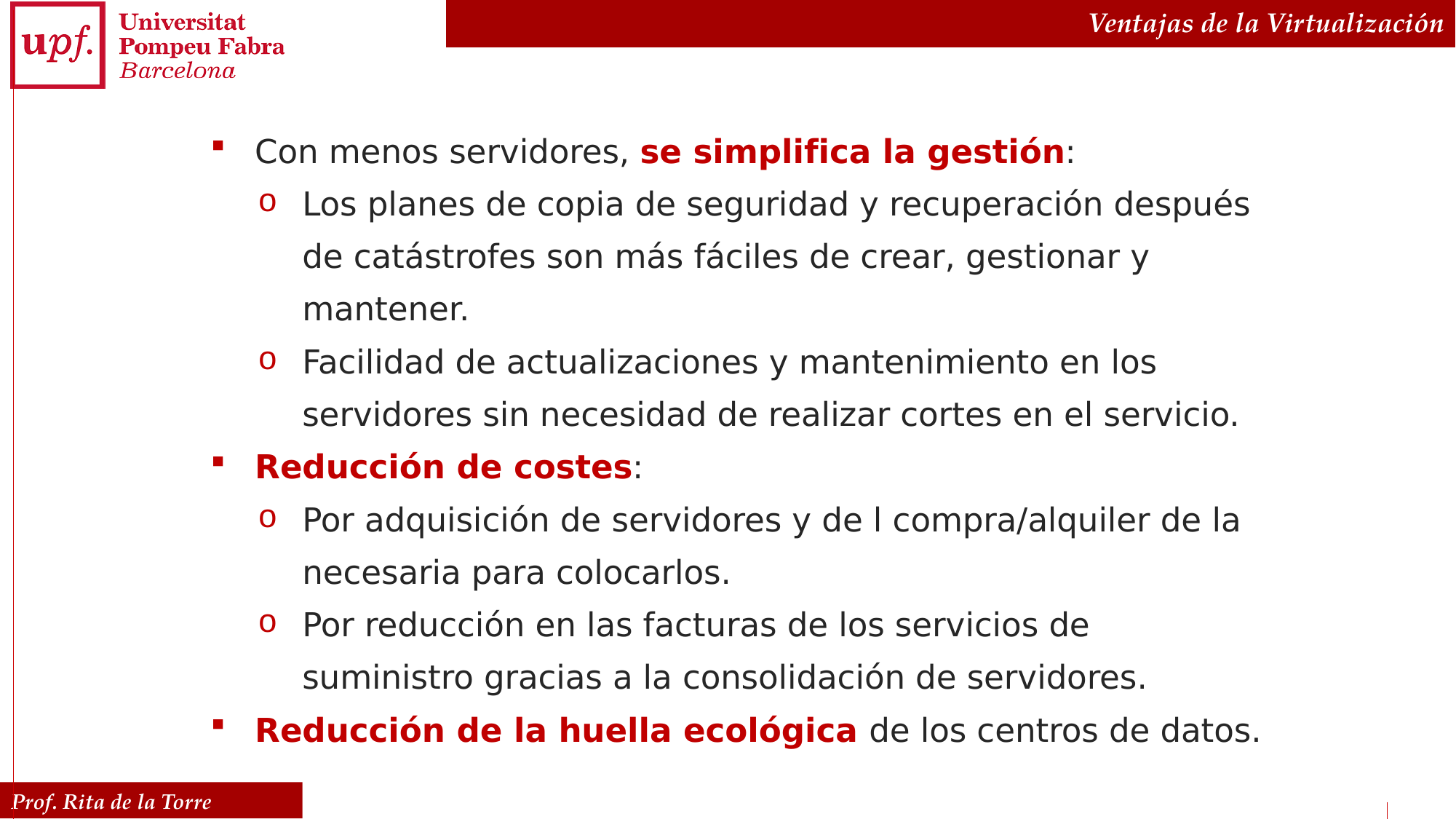

# Ventajas de la Virtualización
Con menos servidores, se simplifica la gestión:
Los planes de copia de seguridad y recuperación después de catástrofes son más fáciles de crear, gestionar y mantener.
Facilidad de actualizaciones y mantenimiento en los servidores sin necesidad de realizar cortes en el servicio.
Reducción de costes:
Por adquisición de servidores y de l compra/alquiler de la necesaria para colocarlos.
Por reducción en las facturas de los servicios de suministro gracias a la consolidación de servidores.
Reducción de la huella ecológica de los centros de datos.